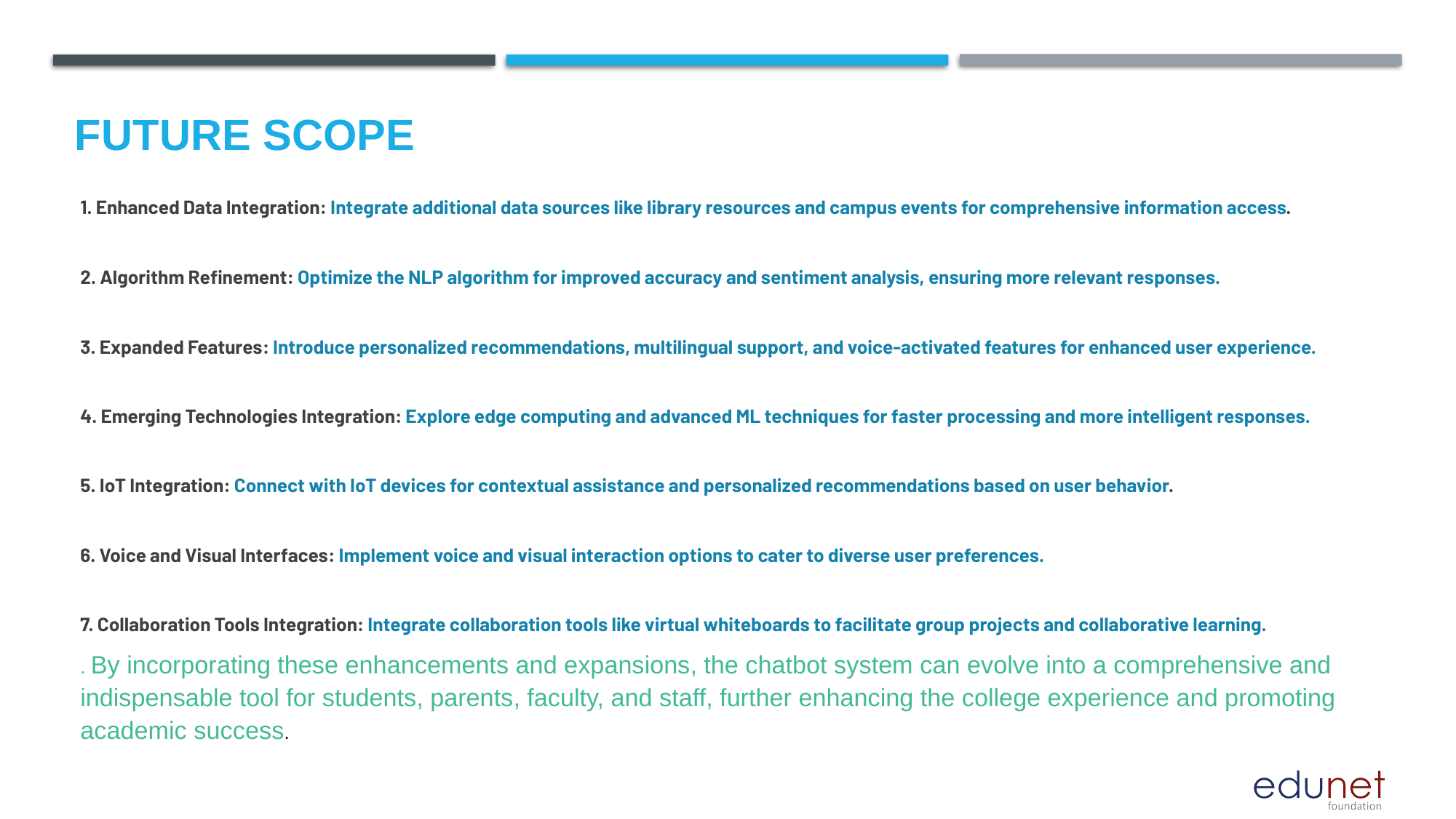

Future scope

1. Enhanced Data Integration: Integrate additional data sources like library resources and campus events for comprehensive information access.

2. Algorithm Refinement: Optimize the NLP algorithm for improved accuracy and sentiment analysis, ensuring more relevant responses.

3. Expanded Features: Introduce personalized recommendations, multilingual support, and voice-activated features for enhanced user experience.

4. Emerging Technologies Integration: Explore edge computing and advanced ML techniques for faster processing and more intelligent responses.

5. IoT Integration: Connect with IoT devices for contextual assistance and personalized recommendations based on user behavior.

6. Voice and Visual Interfaces: Implement voice and visual interaction options to cater to diverse user preferences.

7. Collaboration Tools Integration: Integrate collaboration tools like virtual whiteboards to facilitate group projects and collaborative learning.
. By incorporating these enhancements and expansions, the chatbot system can evolve into a comprehensive and indispensable tool for students, parents, faculty, and staff, further enhancing the college experience and promoting academic success.